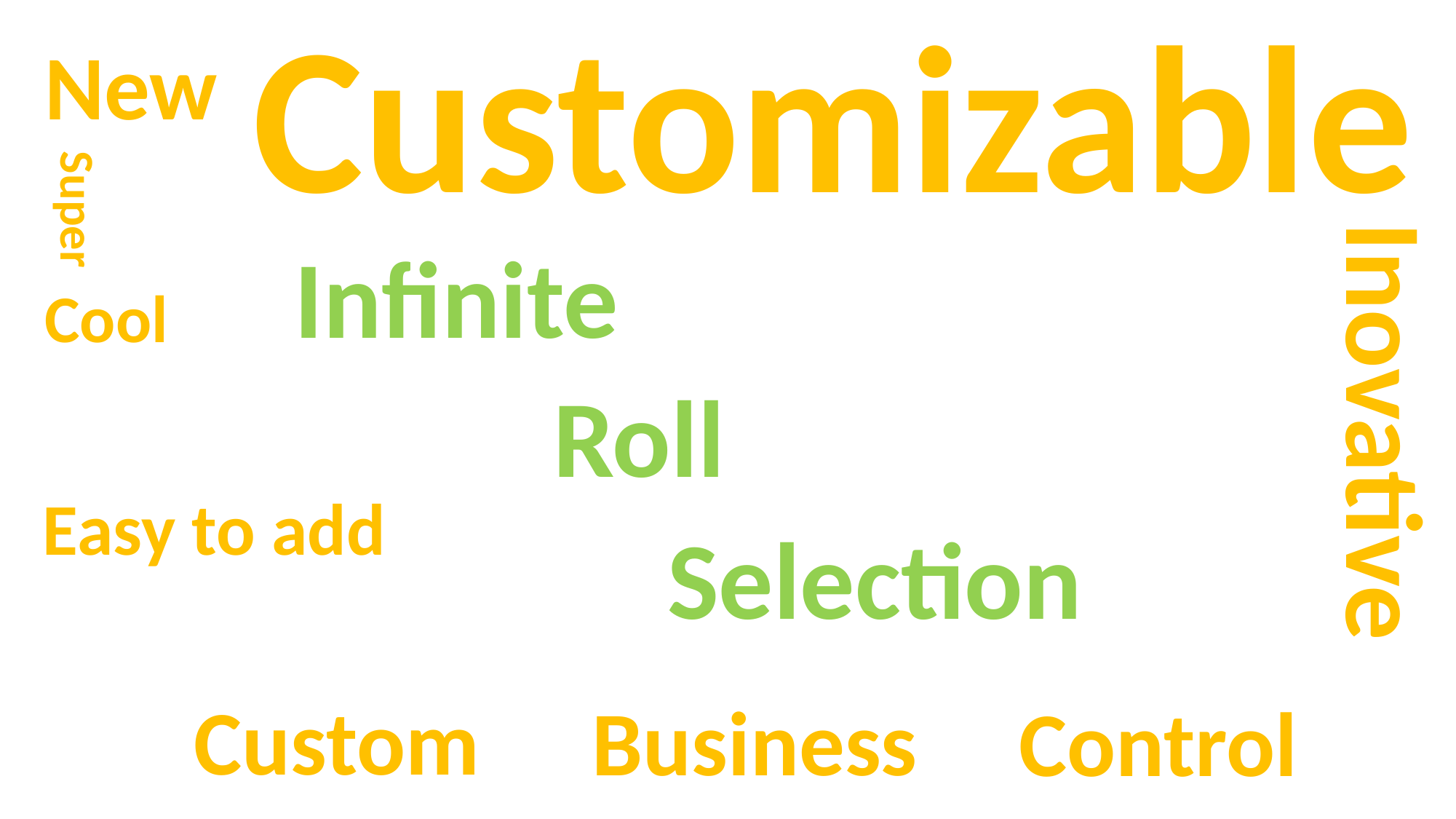

Customizable
New
Super
Infinite
Cool
Roll
Inovative
Easy to add
Selection
Custom
Business
Control